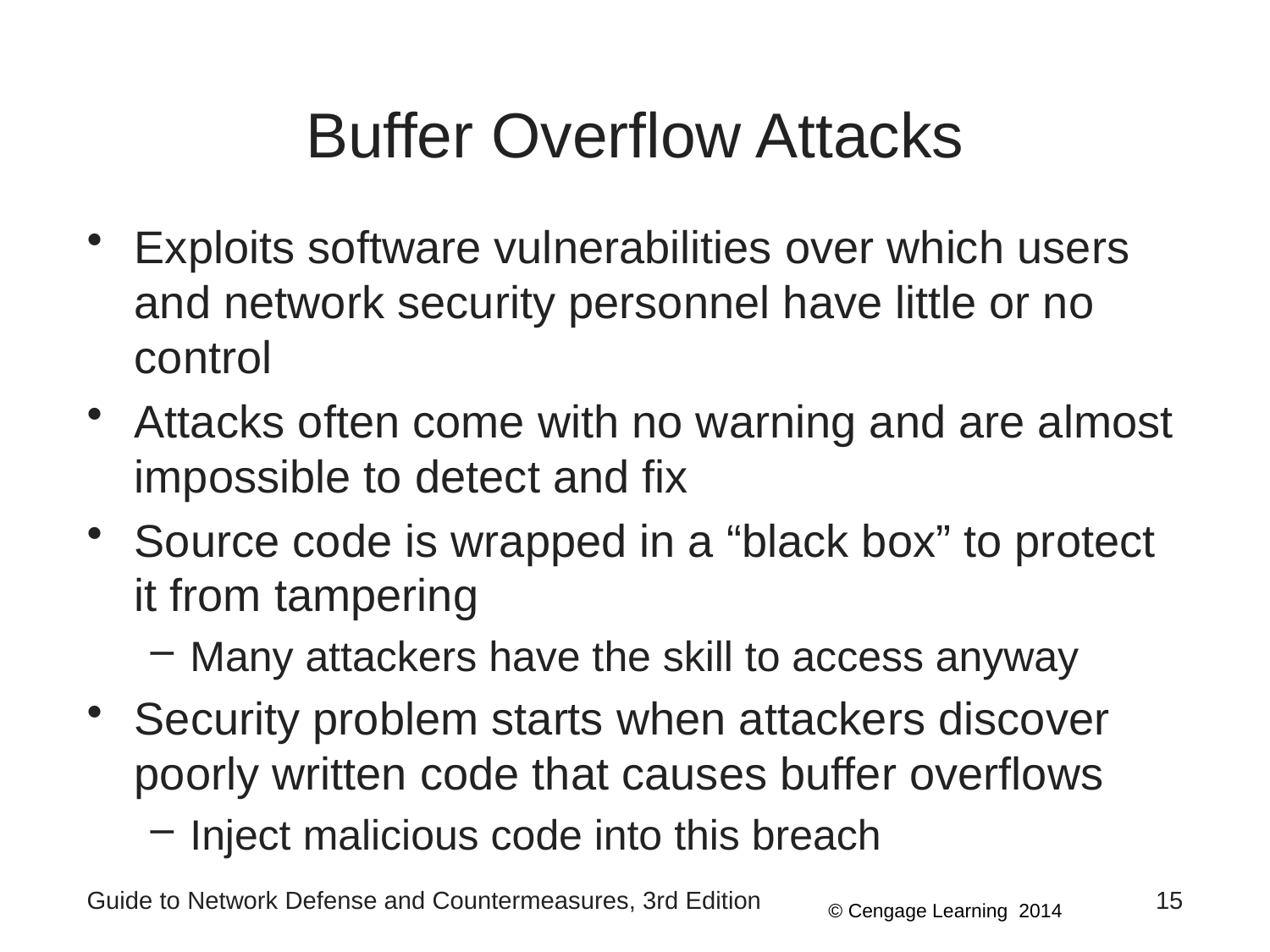

# Buffer Overflow Attacks
Exploits software vulnerabilities over which users and network security personnel have little or no control
Attacks often come with no warning and are almost impossible to detect and fix
Source code is wrapped in a “black box” to protect it from tampering
Many attackers have the skill to access anyway
Security problem starts when attackers discover poorly written code that causes buffer overflows
Inject malicious code into this breach
Guide to Network Defense and Countermeasures, 3rd Edition
15